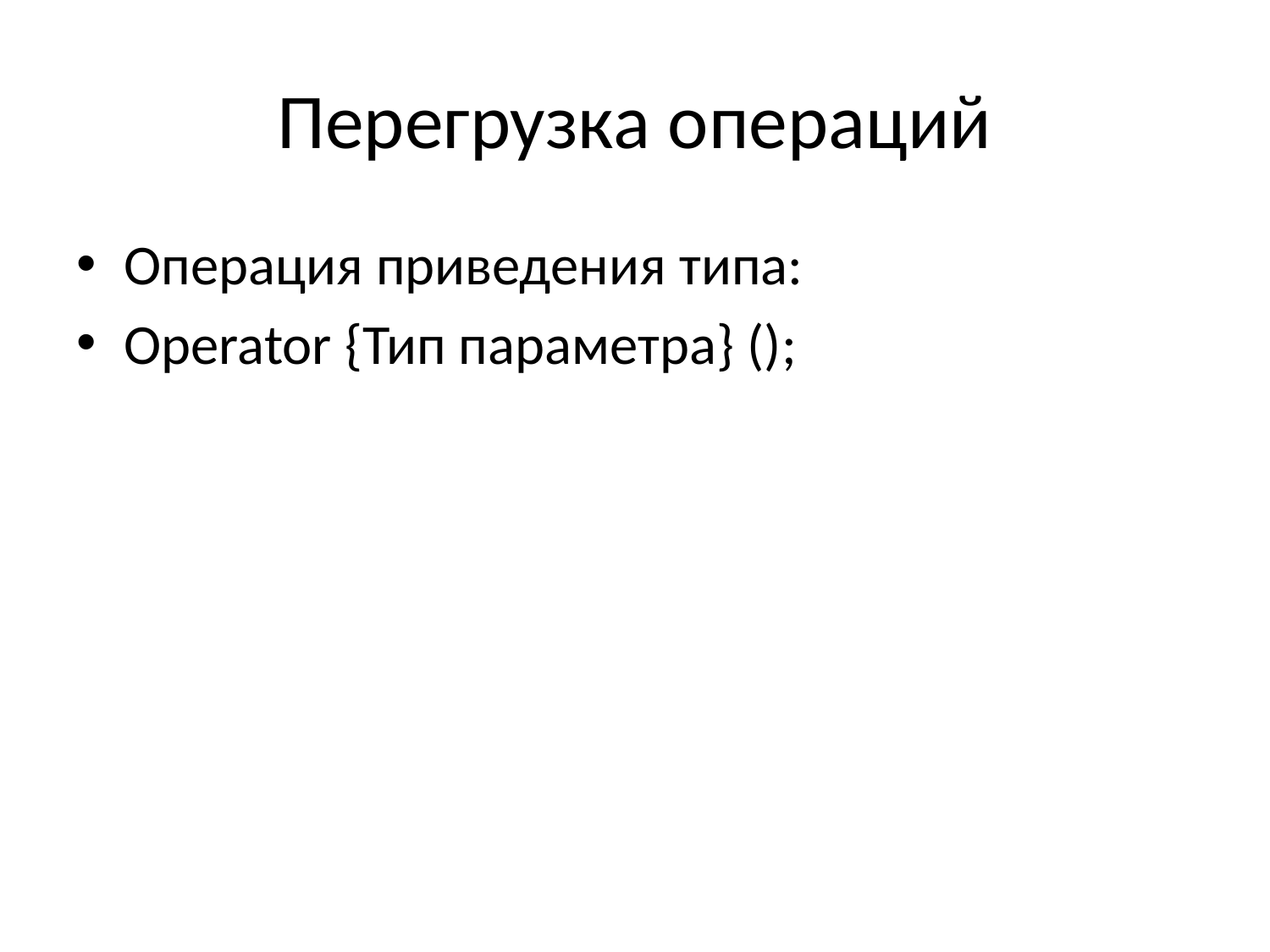

# Перегрузка операций
Операция приведения типа:
Operator {Тип параметра} ();